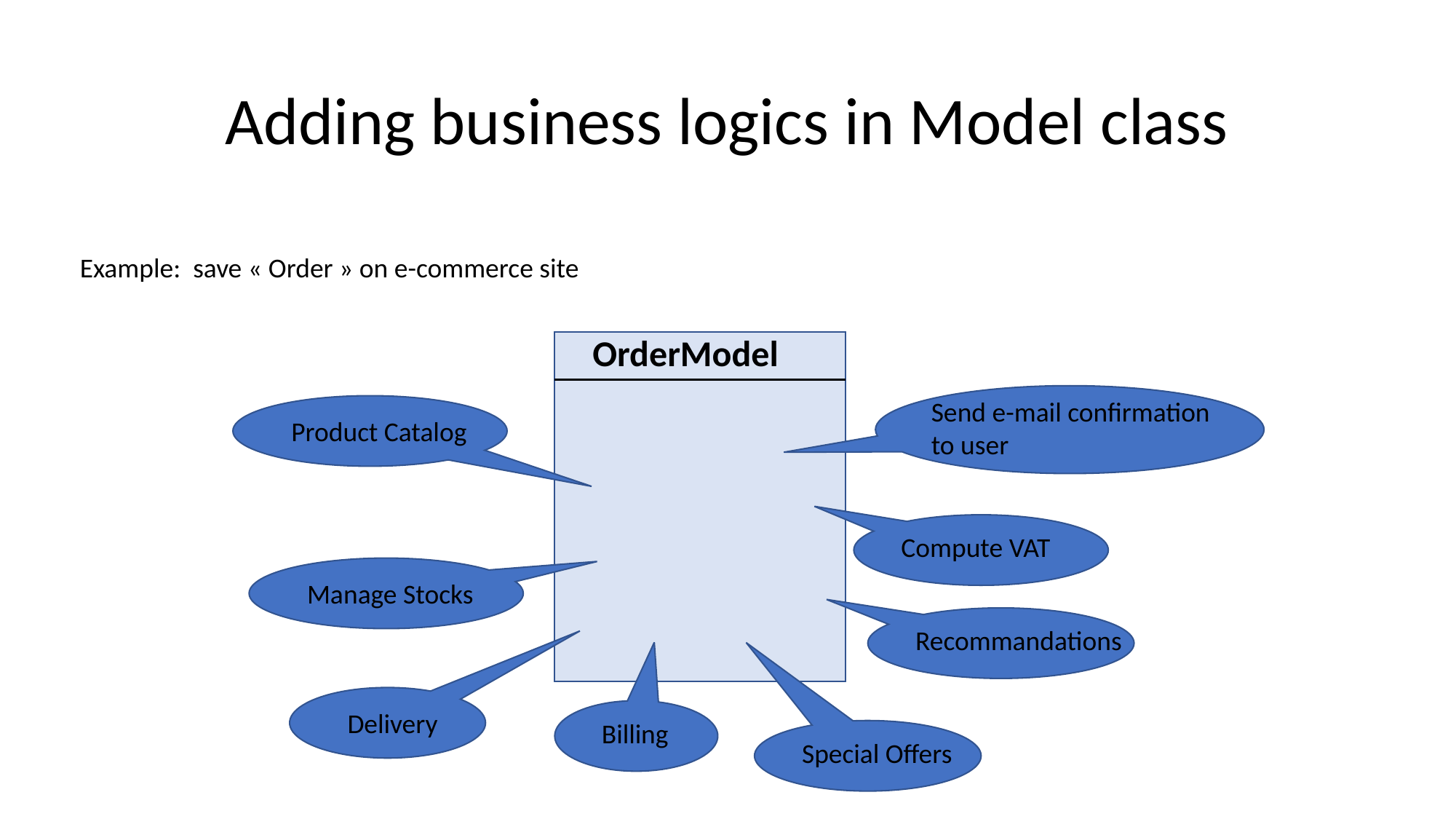

# Adding business logics in Model class
Example:  save « Order » on e-commerce site
OrderModel

Send e-mail confirmation to user

Product Catalog

Compute VAT

Manage Stocks

Recommandations

Delivery

Billing

Special Offers